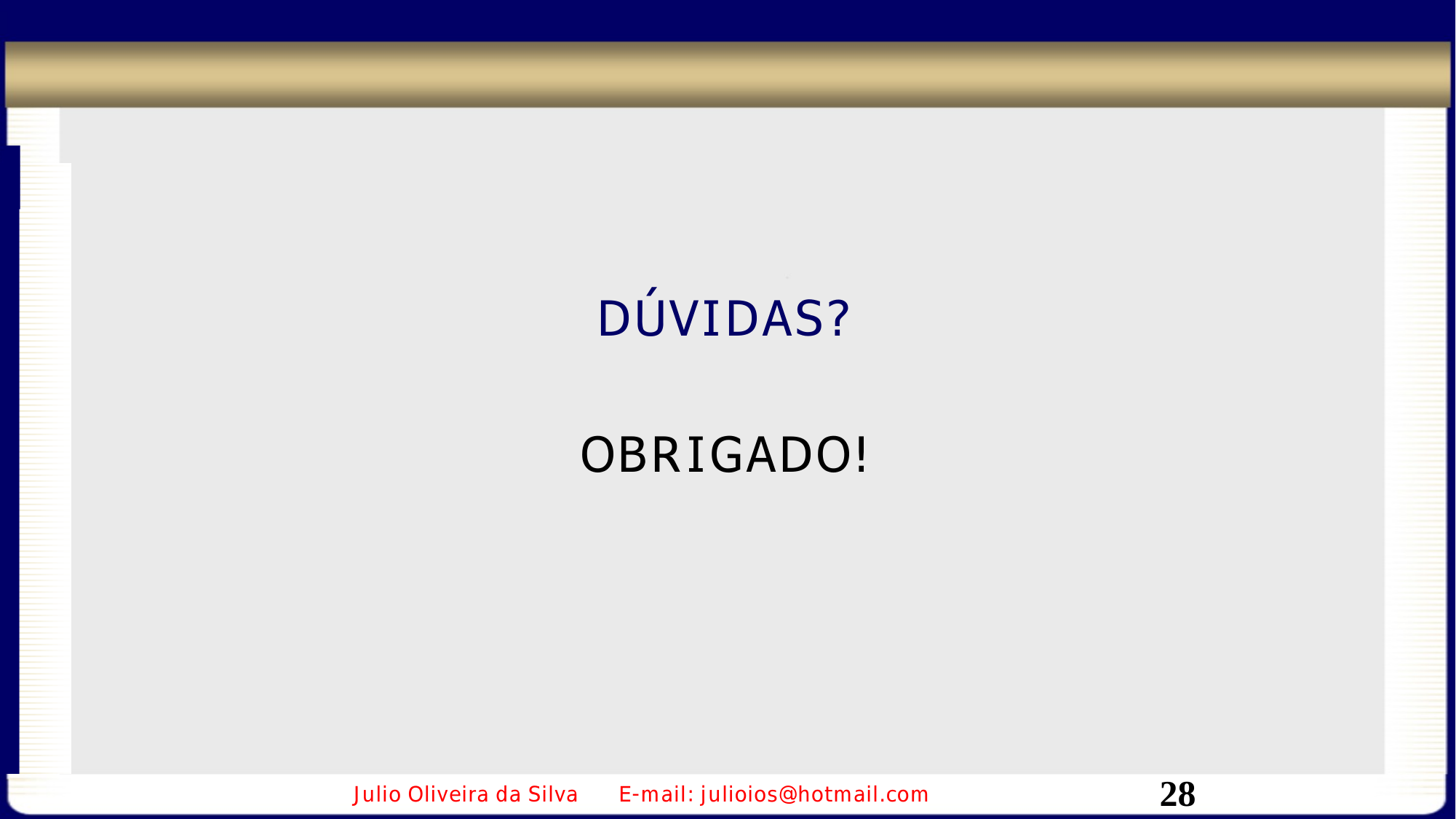

DÚVIDAS?

OBRIGADO!

28
Julio Oliveira da Silva
E-mail: julioios@hotmail.com